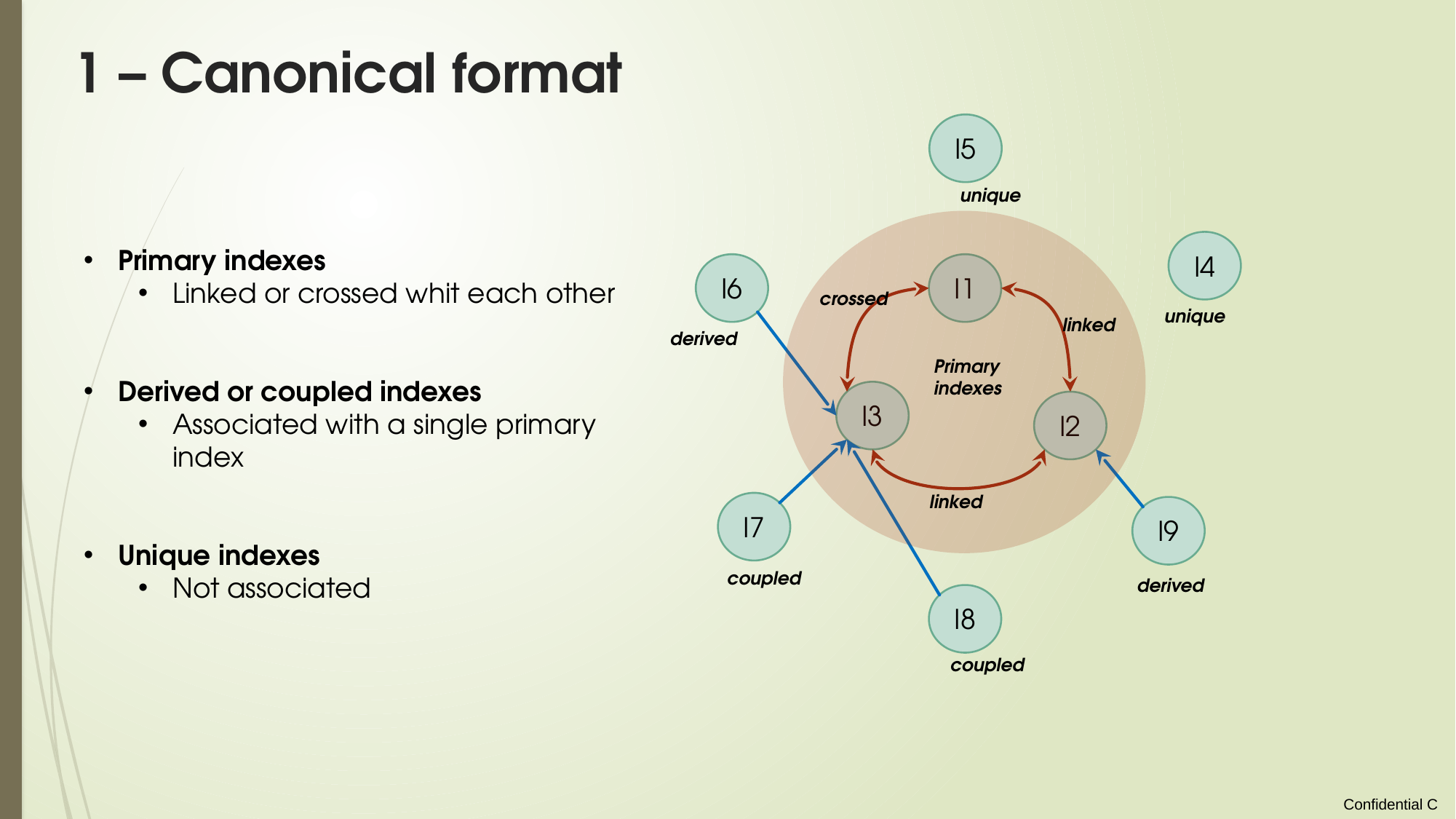

# 1 – Canonical format
I5
unique

I4
Primary indexes
Linked or crossed whit each other

Derived or coupled indexes
Associated with a single primary index

Unique indexes
Not associated

I6
I1
crossed
unique
linked
derived
Primary
indexes
I3
I2
linked
I7
I9
coupled
derived
I8
coupled